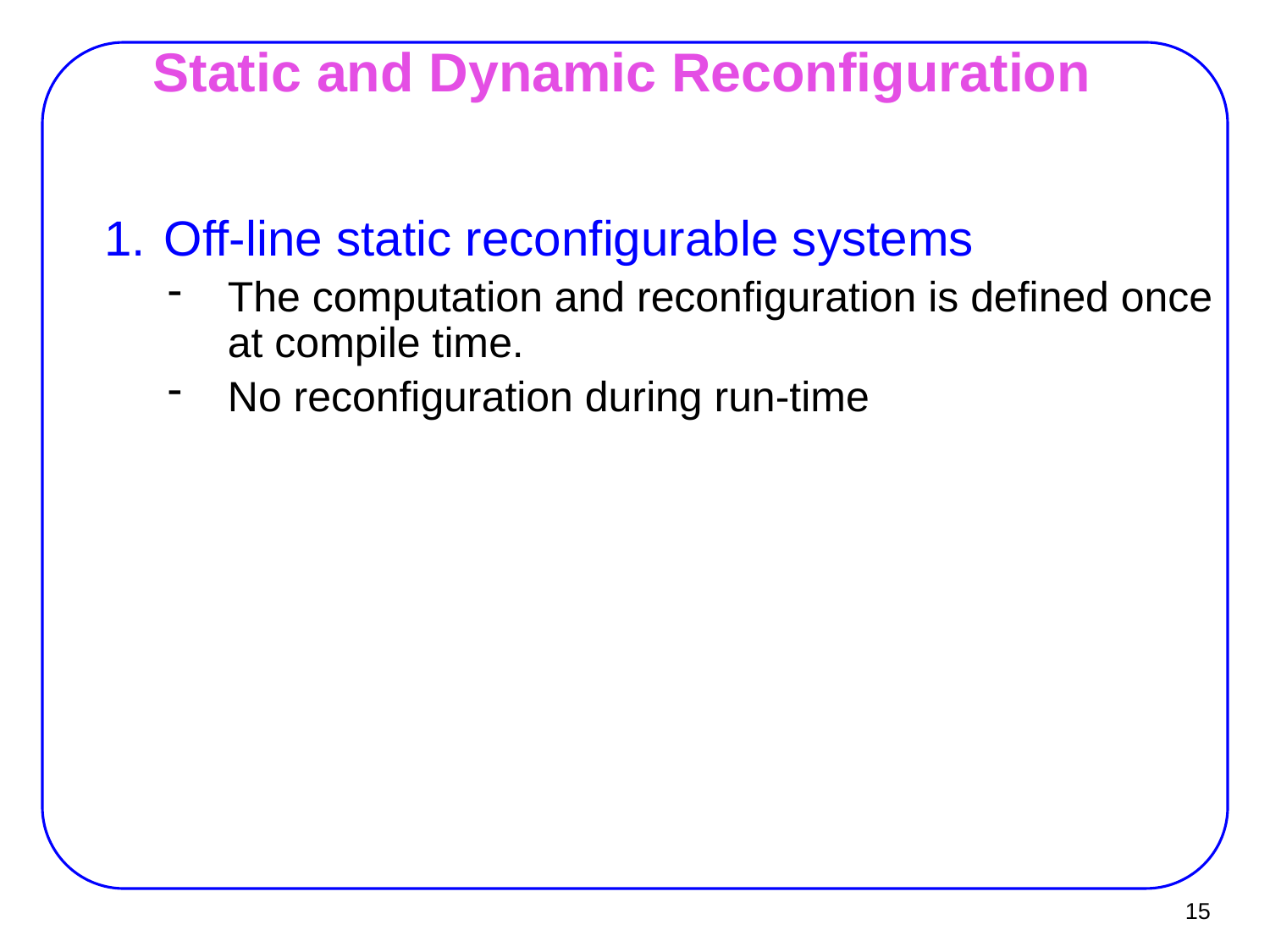

Static and Dynamic Reconfiguration

Off-line static reconfigurable systems
The computation and reconfiguration is defined once at compile time.
No reconfiguration during run-time
15